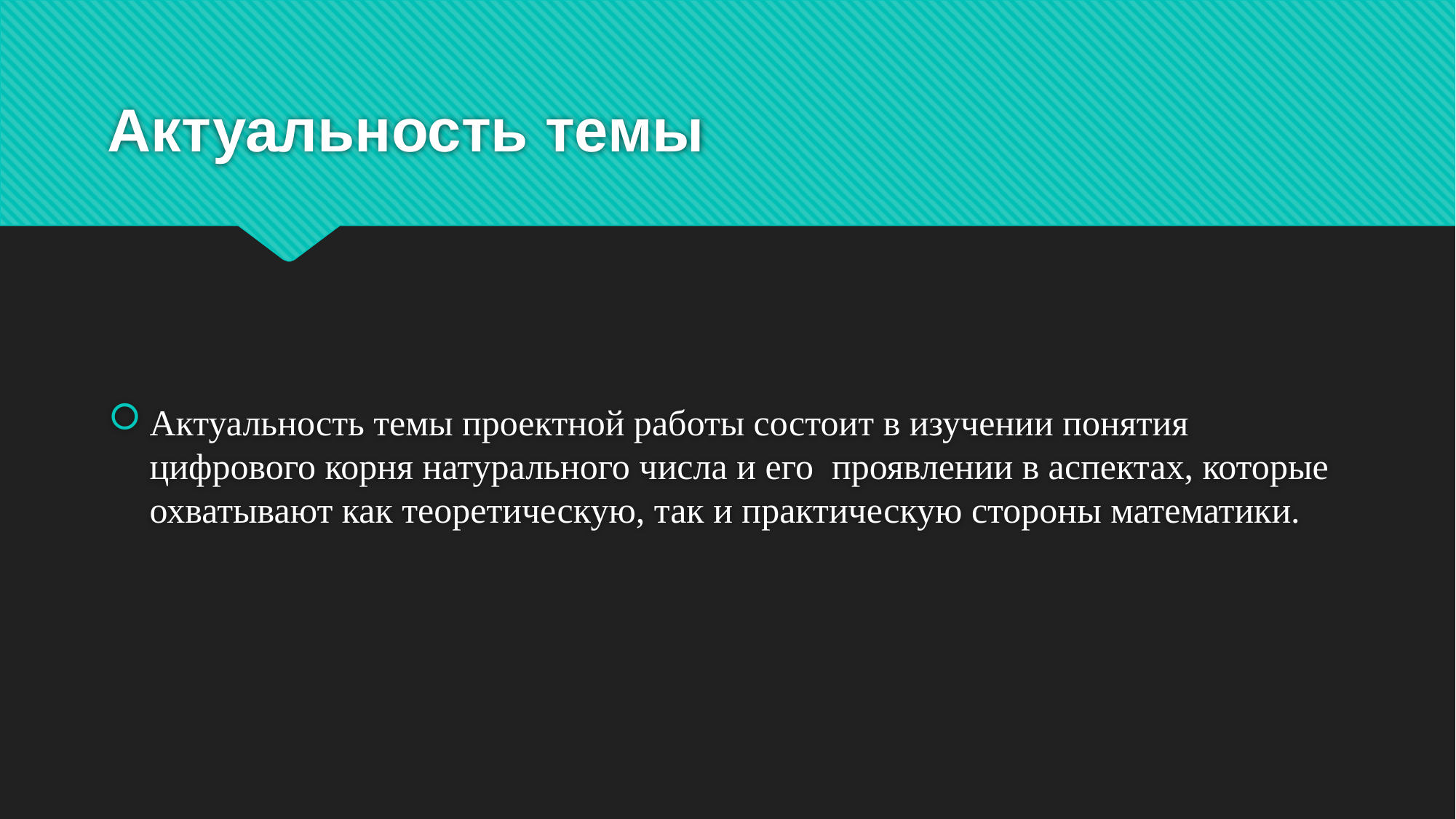

# Актуальность темы
Актуальность темы проектной работы состоит в изучении понятия цифрового корня натурального числа и его  проявлении в аспектах, которые охватывают как теоретическую, так и практическую стороны математики.